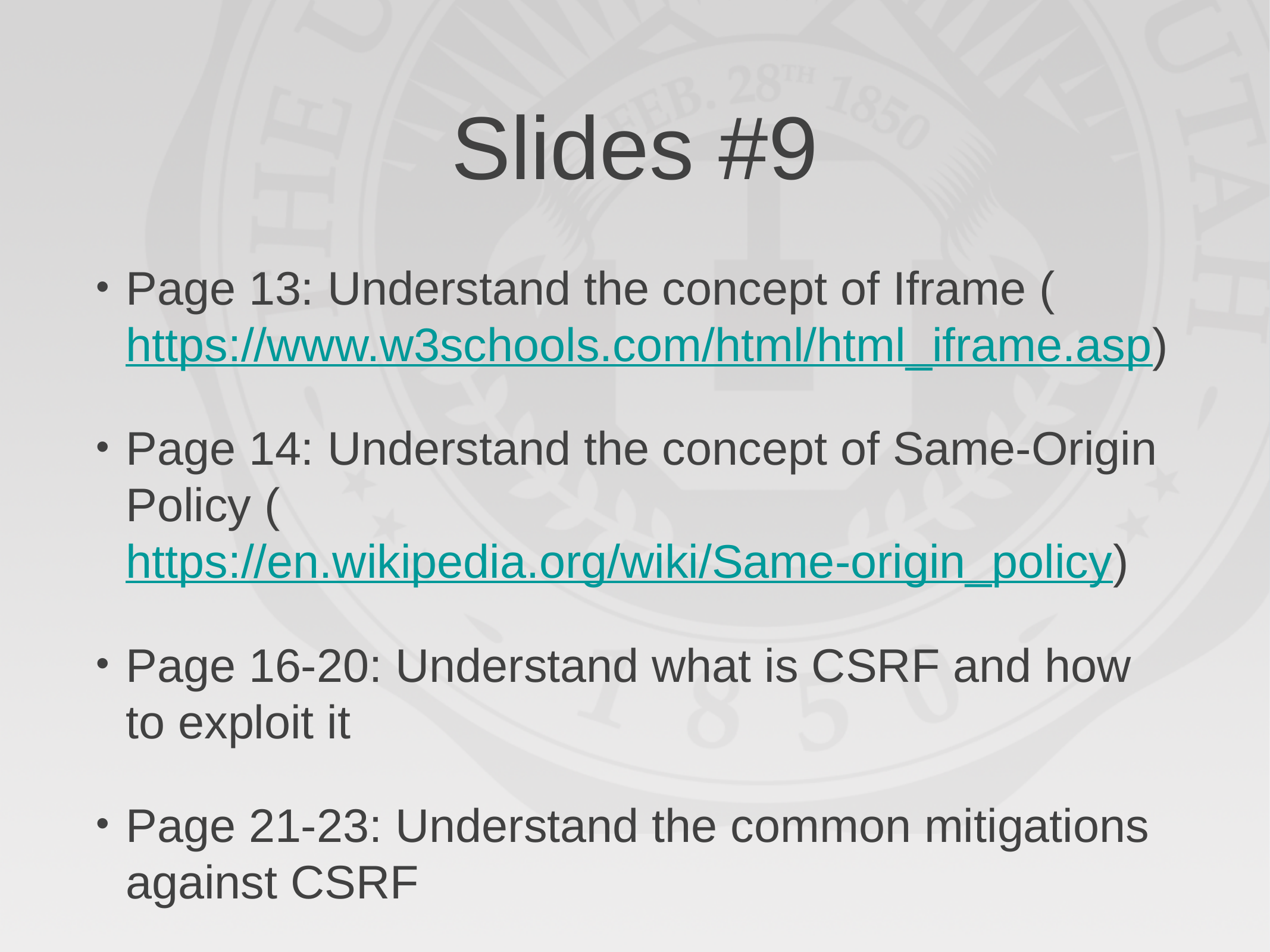

# Slides #9
Page 13: Understand the concept of Iframe (https://www.w3schools.com/html/html_iframe.asp)
Page 14: Understand the concept of Same-Origin Policy (https://en.wikipedia.org/wiki/Same-origin_policy)
Page 16-20: Understand what is CSRF and how to exploit it
Page 21-23: Understand the common mitigations against CSRF